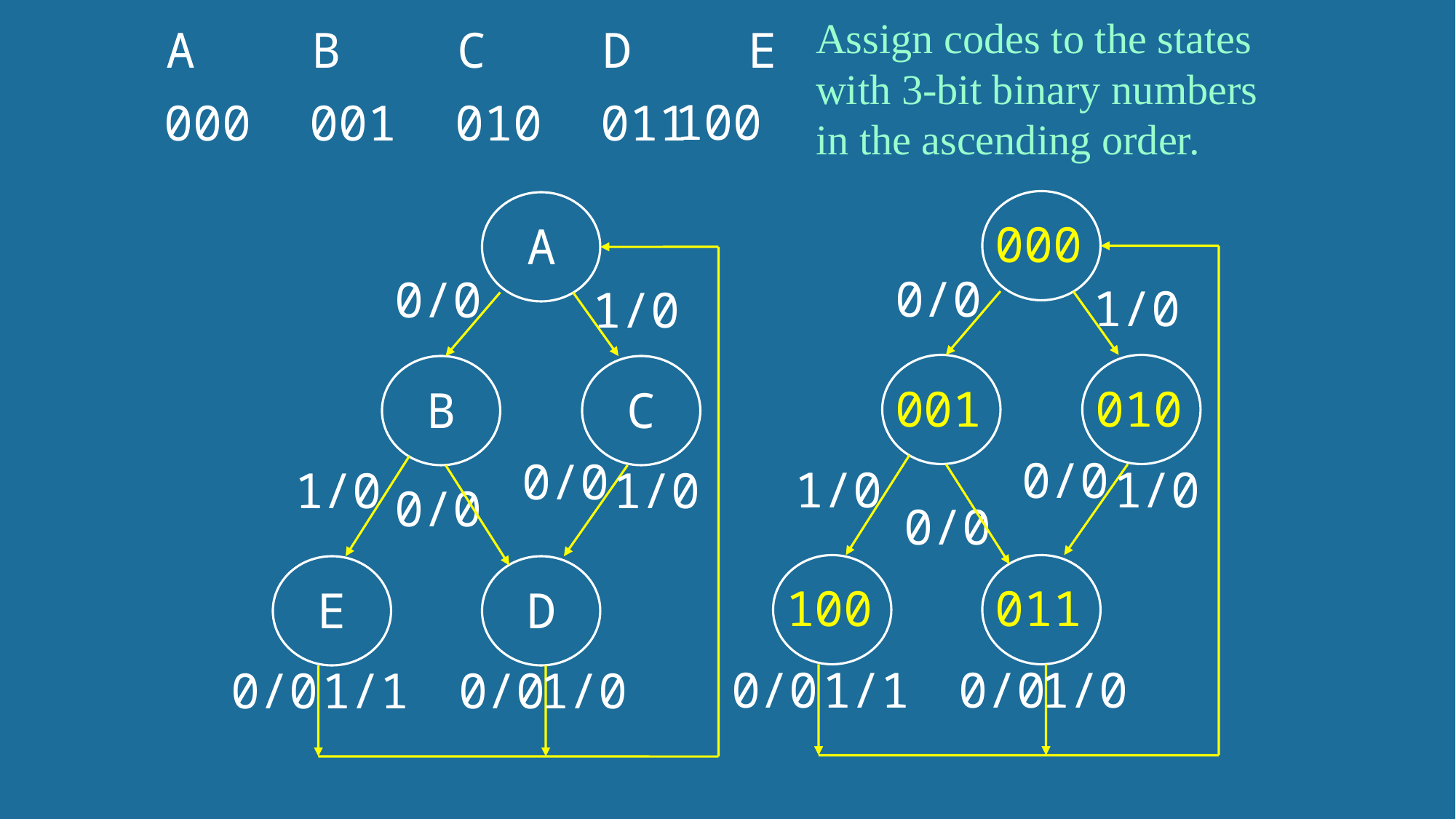

Assign codes to the states with 3-bit binary numbers in the ascending order.
A    B    C    D    E
100
000  001  010  011

000
A

0/0
0/0
1/0
1/0

001
010
B
C
0/0
0/0
1/0
1/0
1/0
1/0

0/0
0/0

100
011
E
D
0/0
1/1
0/0
1/0
0/0
1/1
0/0
1/0